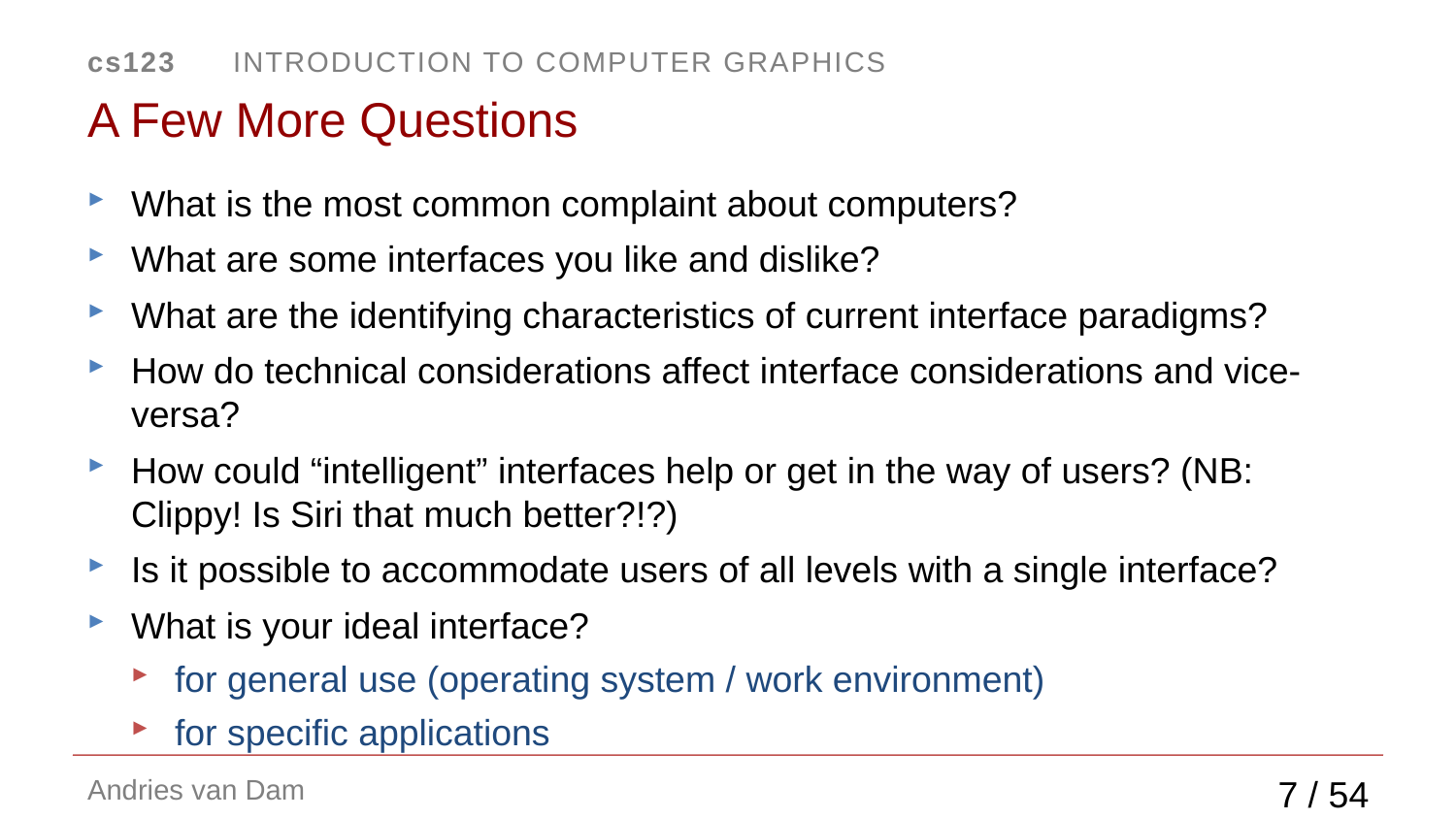

# A Few More Questions
What is the most common complaint about computers?
What are some interfaces you like and dislike?
What are the identifying characteristics of current interface paradigms?
How do technical considerations affect interface considerations and vice-versa?
How could “intelligent” interfaces help or get in the way of users? (NB: Clippy! Is Siri that much better?!?)
Is it possible to accommodate users of all levels with a single interface?
What is your ideal interface?
for general use (operating system / work environment)
for specific applications